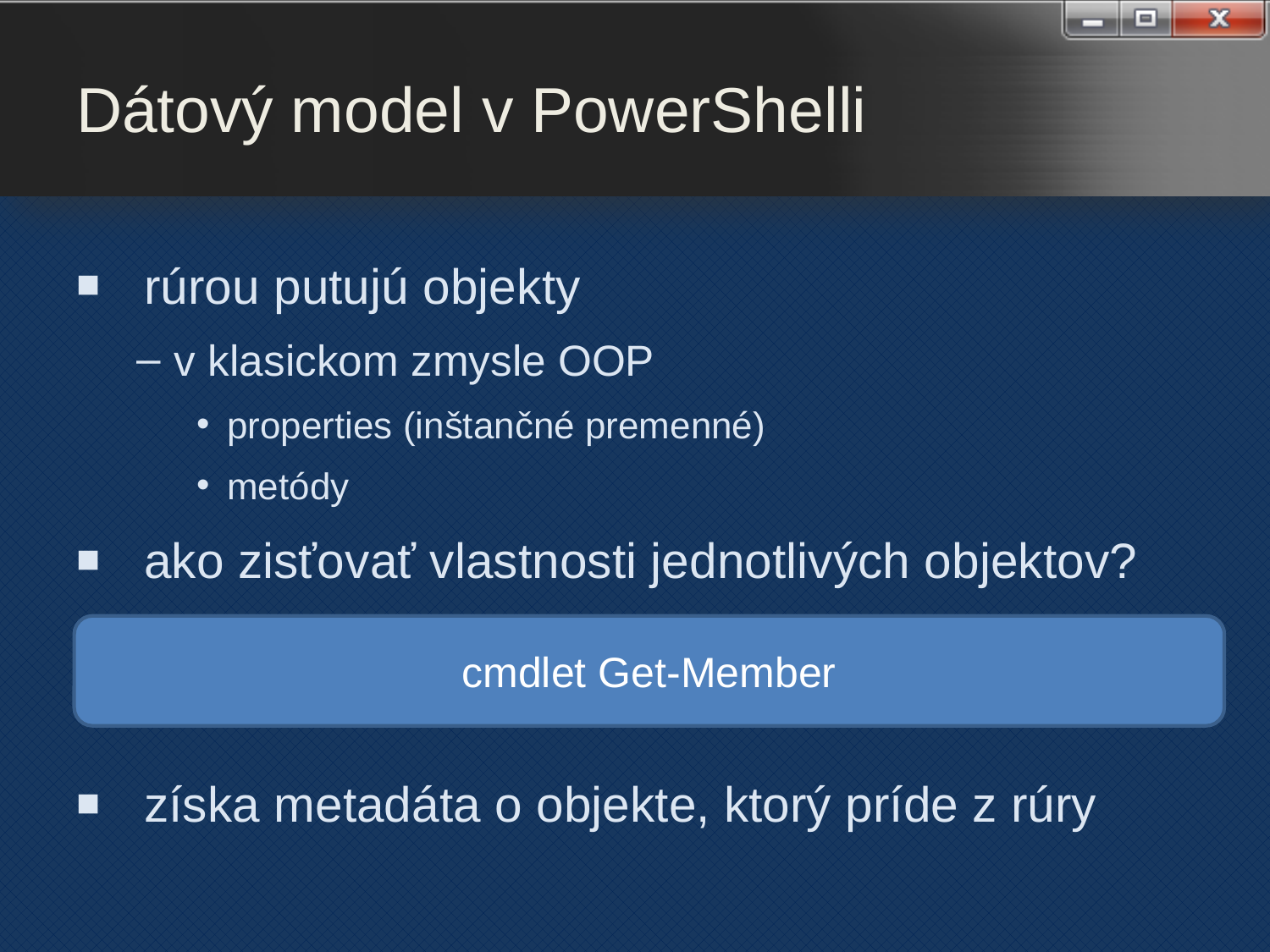

# Dátový model v PowerShelli
rúrou putujú objekty
v klasickom zmysle OOP
properties (inštančné premenné)
metódy
ako zisťovať vlastnosti jednotlivých objektov?

získa metadáta o objekte, ktorý príde z rúry
cmdlet Get-Member